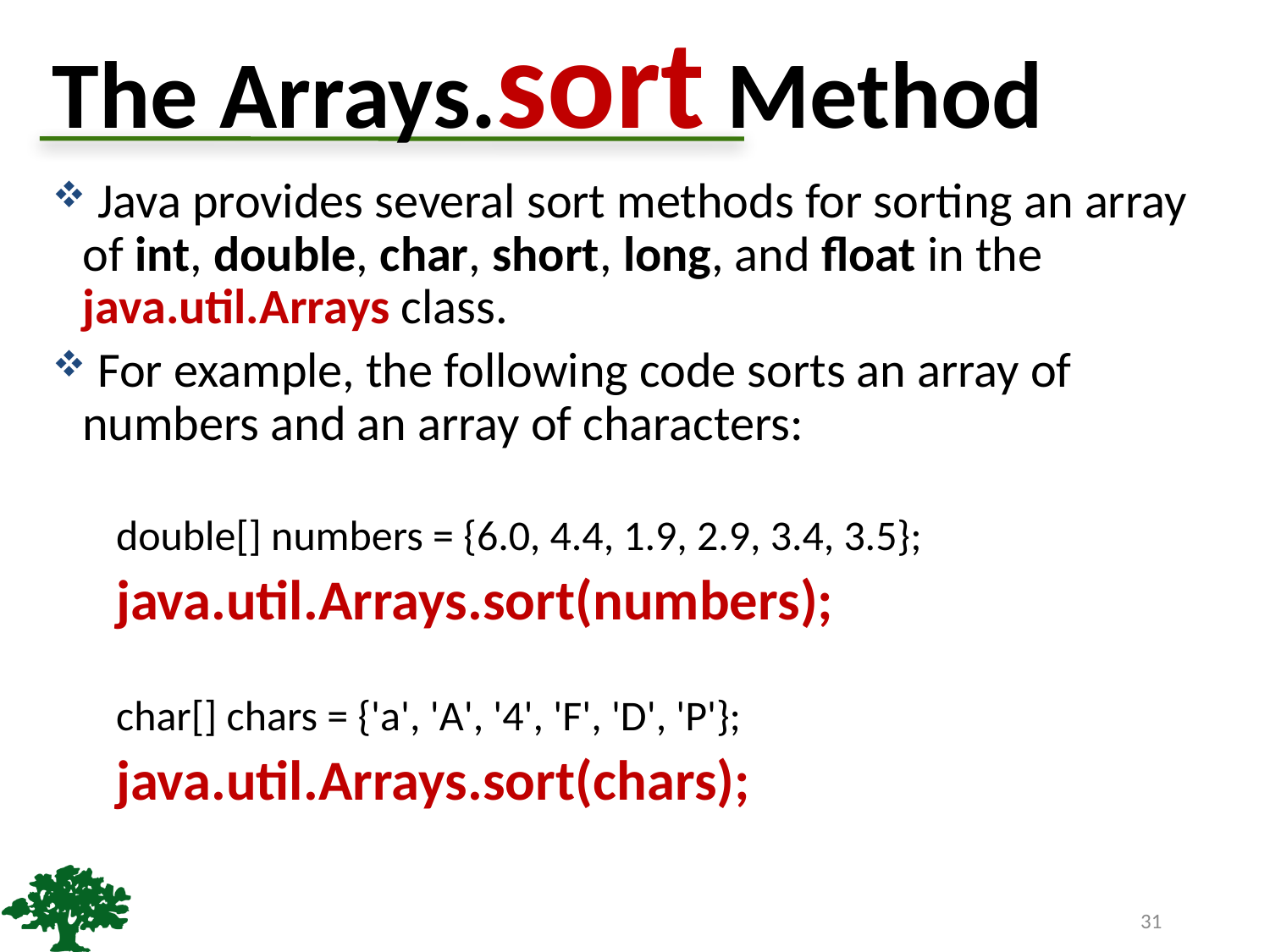

# The Arrays.sort Method
 Java provides several sort methods for sorting an array of int, double, char, short, long, and float in the java.util.Arrays class.
 For example, the following code sorts an array of numbers and an array of characters:

double[] numbers = {6.0, 4.4, 1.9, 2.9, 3.4, 3.5};
java.util.Arrays.sort(numbers);

char[] chars = {'a', 'A', '4', 'F', 'D', 'P'};
java.util.Arrays.sort(chars);
31